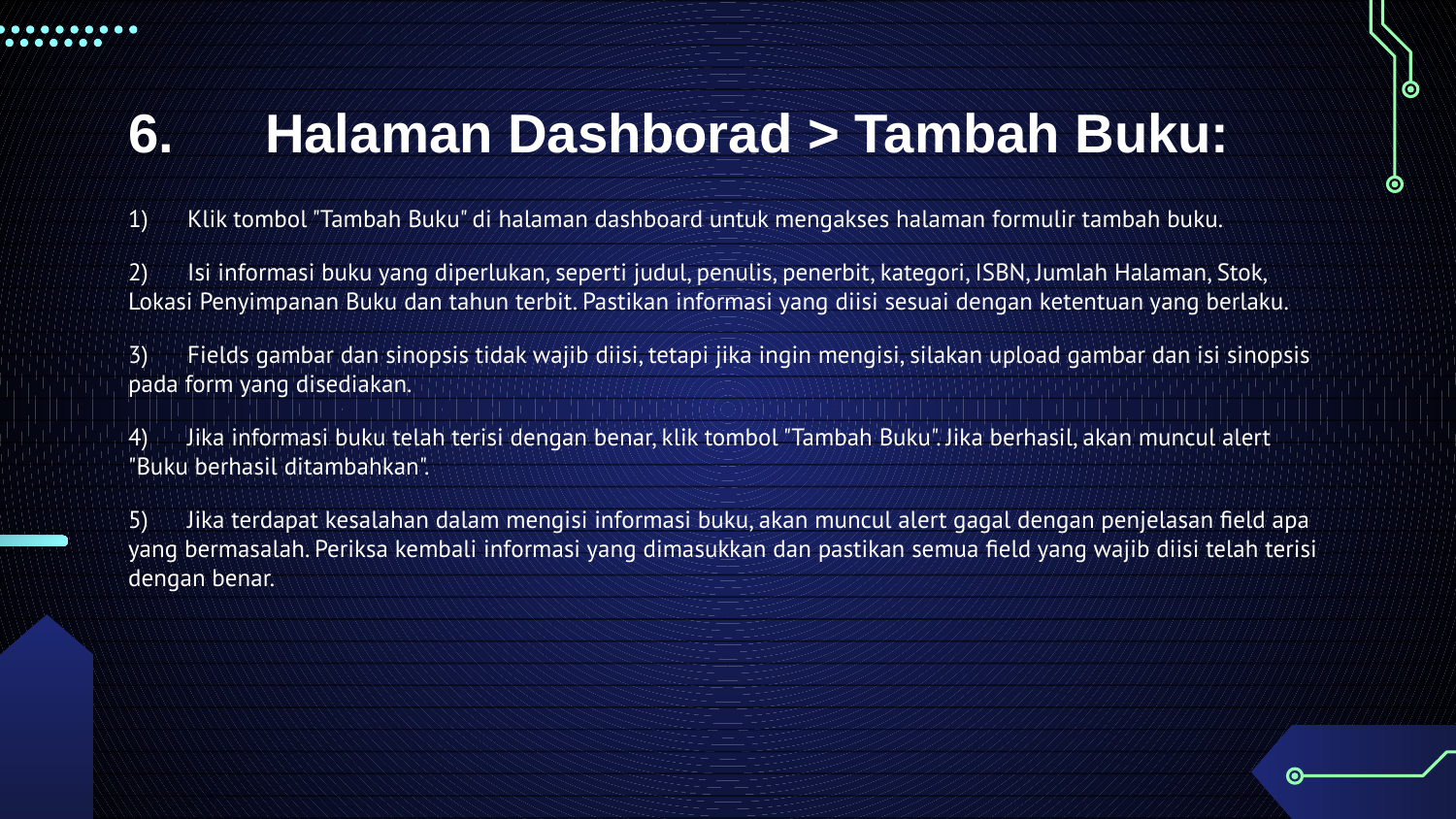

# 6.      Halaman Dashborad > Tambah Buku:
1)      Klik tombol "Tambah Buku" di halaman dashboard untuk mengakses halaman formulir tambah buku.
2)      Isi informasi buku yang diperlukan, seperti judul, penulis, penerbit, kategori, ISBN, Jumlah Halaman, Stok, Lokasi Penyimpanan Buku dan tahun terbit. Pastikan informasi yang diisi sesuai dengan ketentuan yang berlaku.
3)      Fields gambar dan sinopsis tidak wajib diisi, tetapi jika ingin mengisi, silakan upload gambar dan isi sinopsis pada form yang disediakan.
4)      Jika informasi buku telah terisi dengan benar, klik tombol "Tambah Buku". Jika berhasil, akan muncul alert "Buku berhasil ditambahkan".
5)      Jika terdapat kesalahan dalam mengisi informasi buku, akan muncul alert gagal dengan penjelasan field apa yang bermasalah. Periksa kembali informasi yang dimasukkan dan pastikan semua field yang wajib diisi telah terisi dengan benar.